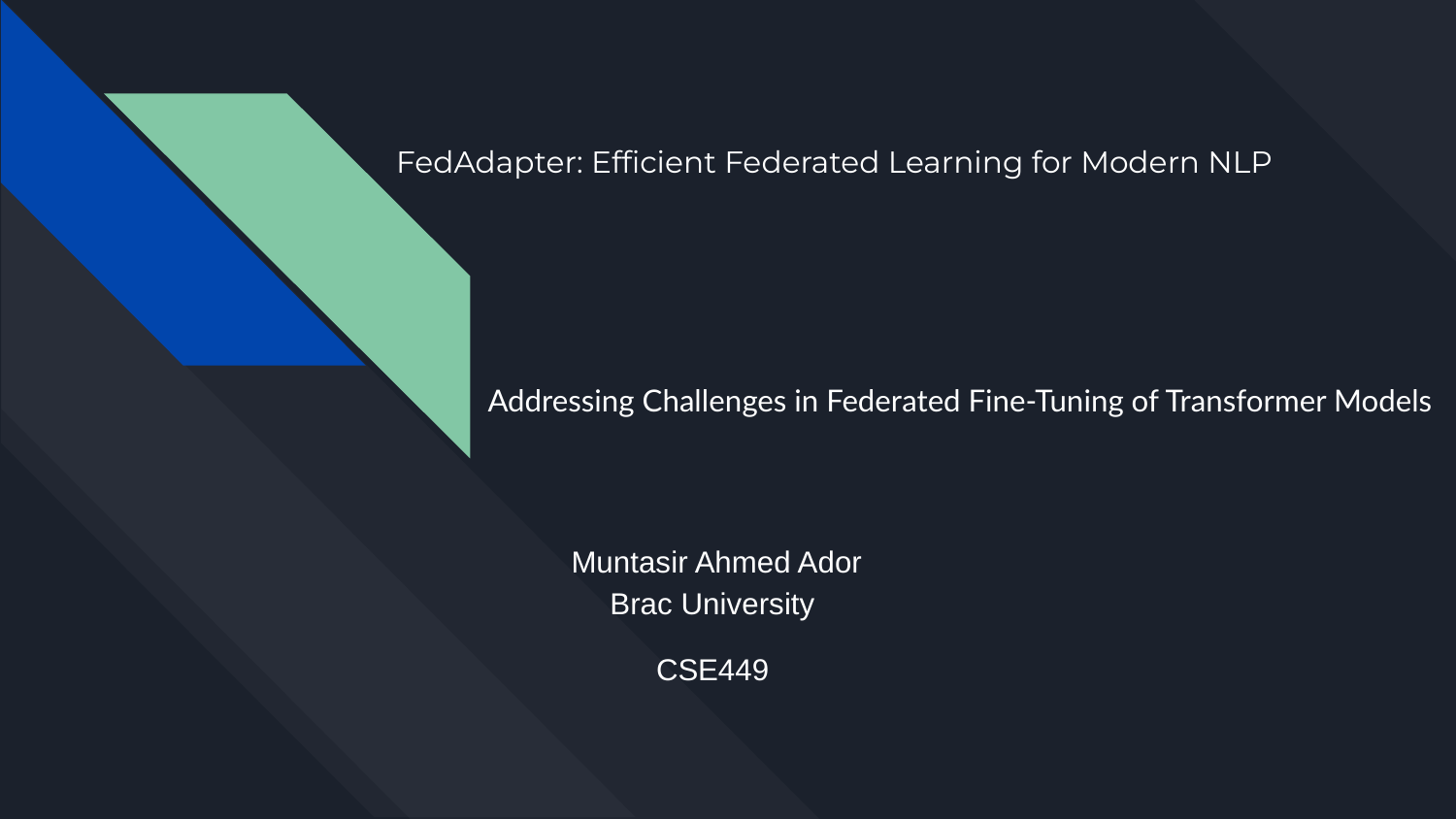

# FedAdapter: Efficient Federated Learning for Modern NLP
Addressing Challenges in Federated Fine-Tuning of Transformer Models
 Muntasir Ahmed Ador
 Brac University
CSE449